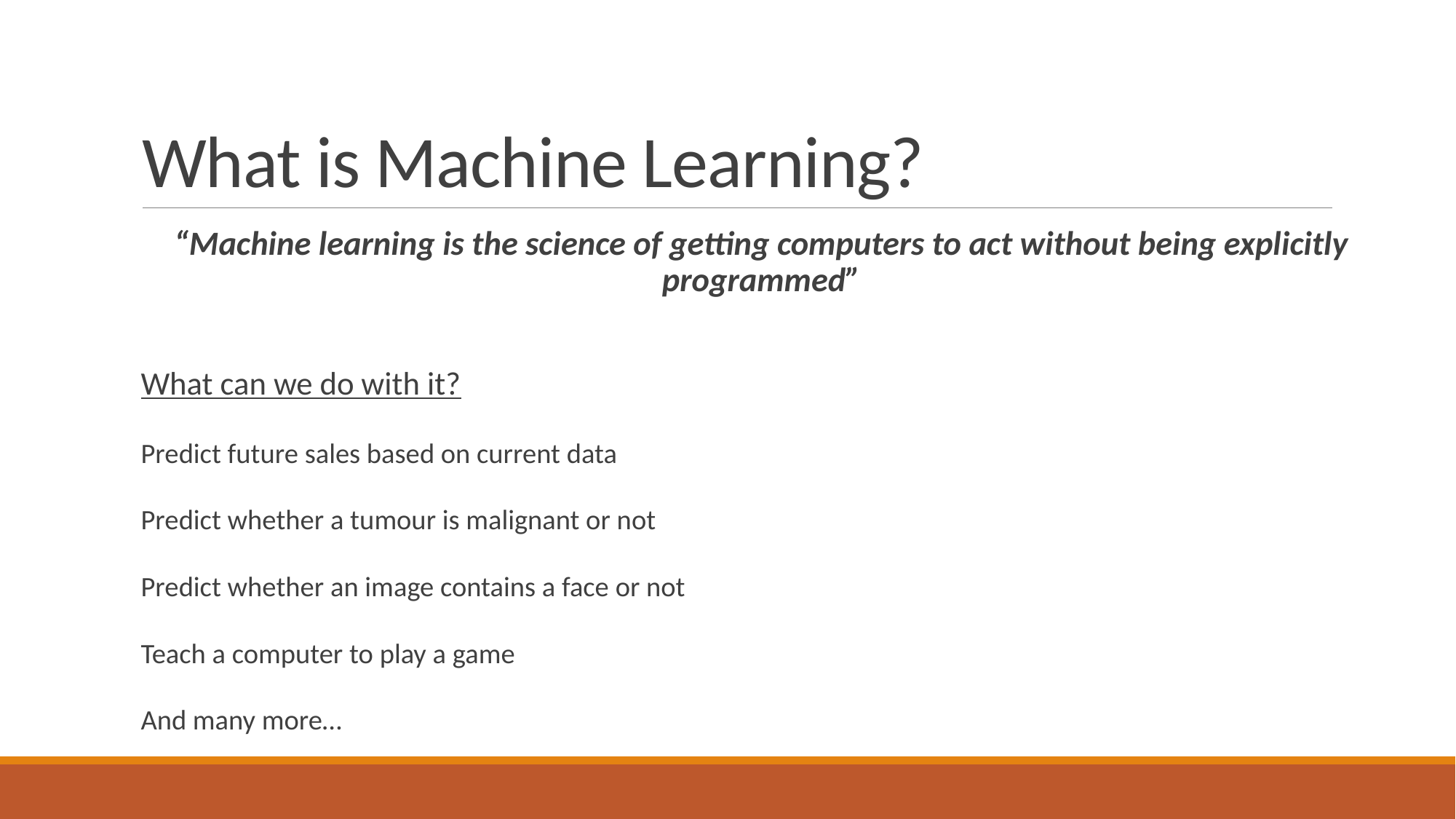

# What is Machine Learning?
“Machine learning is the science of getting computers to act without being explicitly programmed”

What can we do with it?
Predict future sales based on current data
Predict whether a tumour is malignant or not
Predict whether an image contains a face or not
Teach a computer to play a game
And many more…